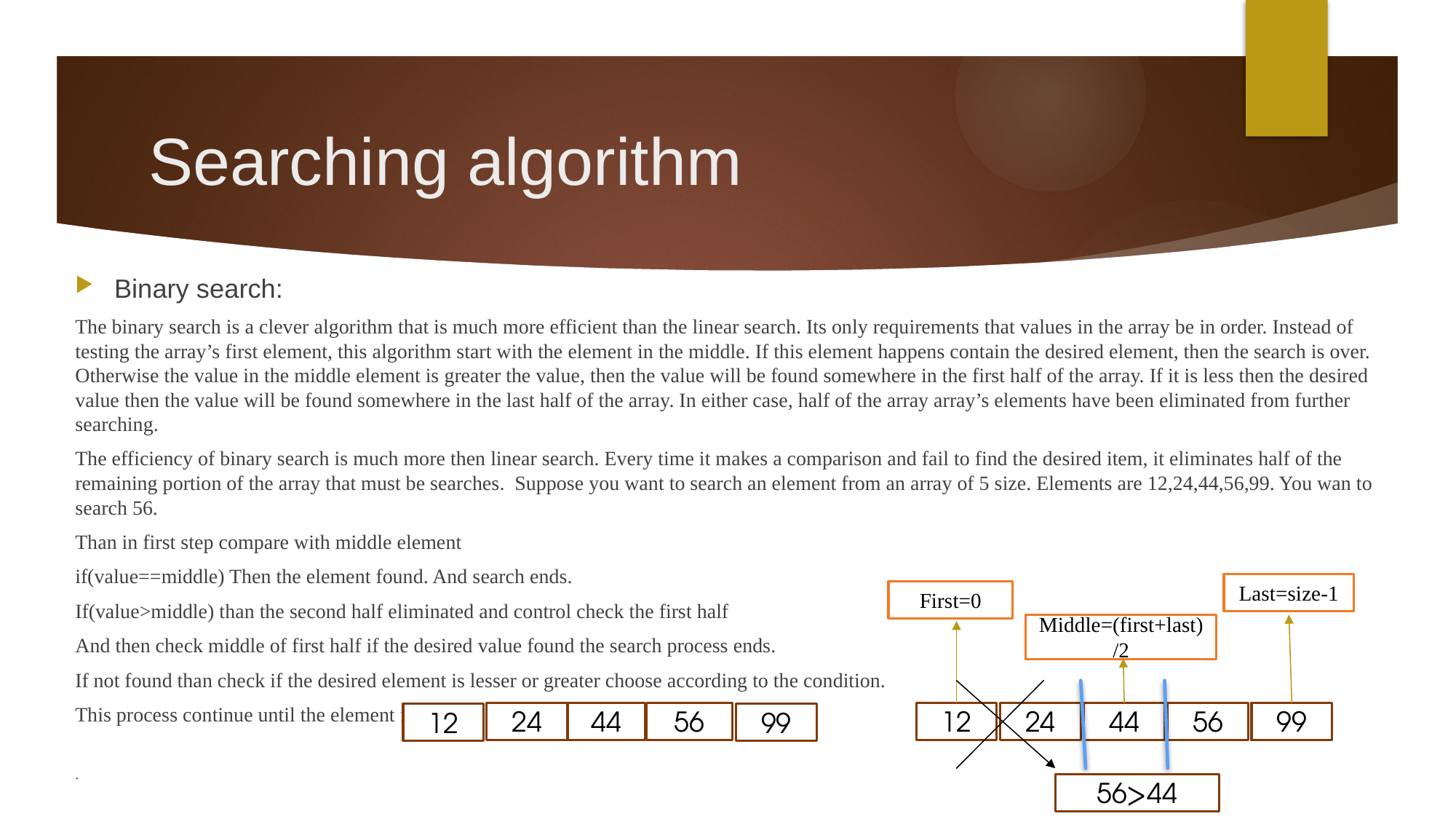

# Searching algorithm
Binary search:
The binary search is a clever algorithm that is much more efficient than the linear search. Its only requirements that values in the array be in order. Instead of testing the array’s first element, this algorithm start with the element in the middle. If this element happens contain the desired element, then the search is over. Otherwise the value in the middle element is greater the value, then the value will be found somewhere in the first half of the array. If it is less then the desired value then the value will be found somewhere in the last half of the array. In either case, half of the array array’s elements have been eliminated from further searching.
The efficiency of binary search is much more then linear search. Every time it makes a comparison and fail to find the desired item, it eliminates half of the remaining portion of the array that must be searches.  Suppose you want to search an element from an array of 5 size. Elements are 12,24,44,56,99. You wan to search 56.
Than in first step compare with middle element
if(value==middle) Then the element found. And search ends.
If(value>middle) than the second half eliminated and control check the first half
And then check middle of first half if the desired value found the search process ends.
If not found than check if the desired element is lesser or greater choose according to the condition.
This process continue until the element found.

.
Last=size-1
First=0
Middle=(first+last)/2
24
44
56
24
56
12
44
99
12
99
56>44